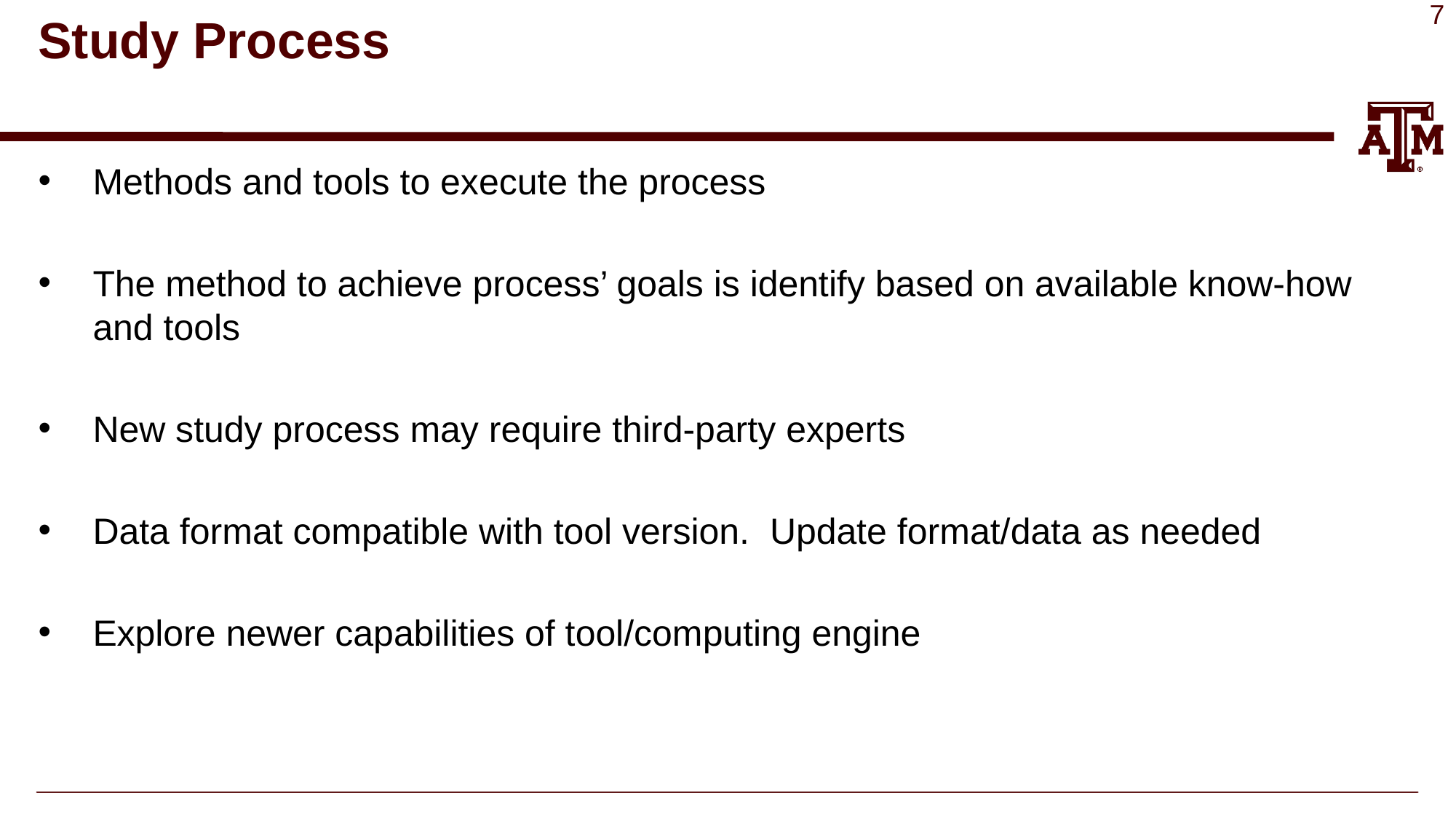

# Study Process
Methods and tools to execute the process

The method to achieve process’ goals is identify based on available know-how and tools

New study process may require third-party experts

Data format compatible with tool version.  Update format/data as needed

Explore newer capabilities of tool/computing engine

7